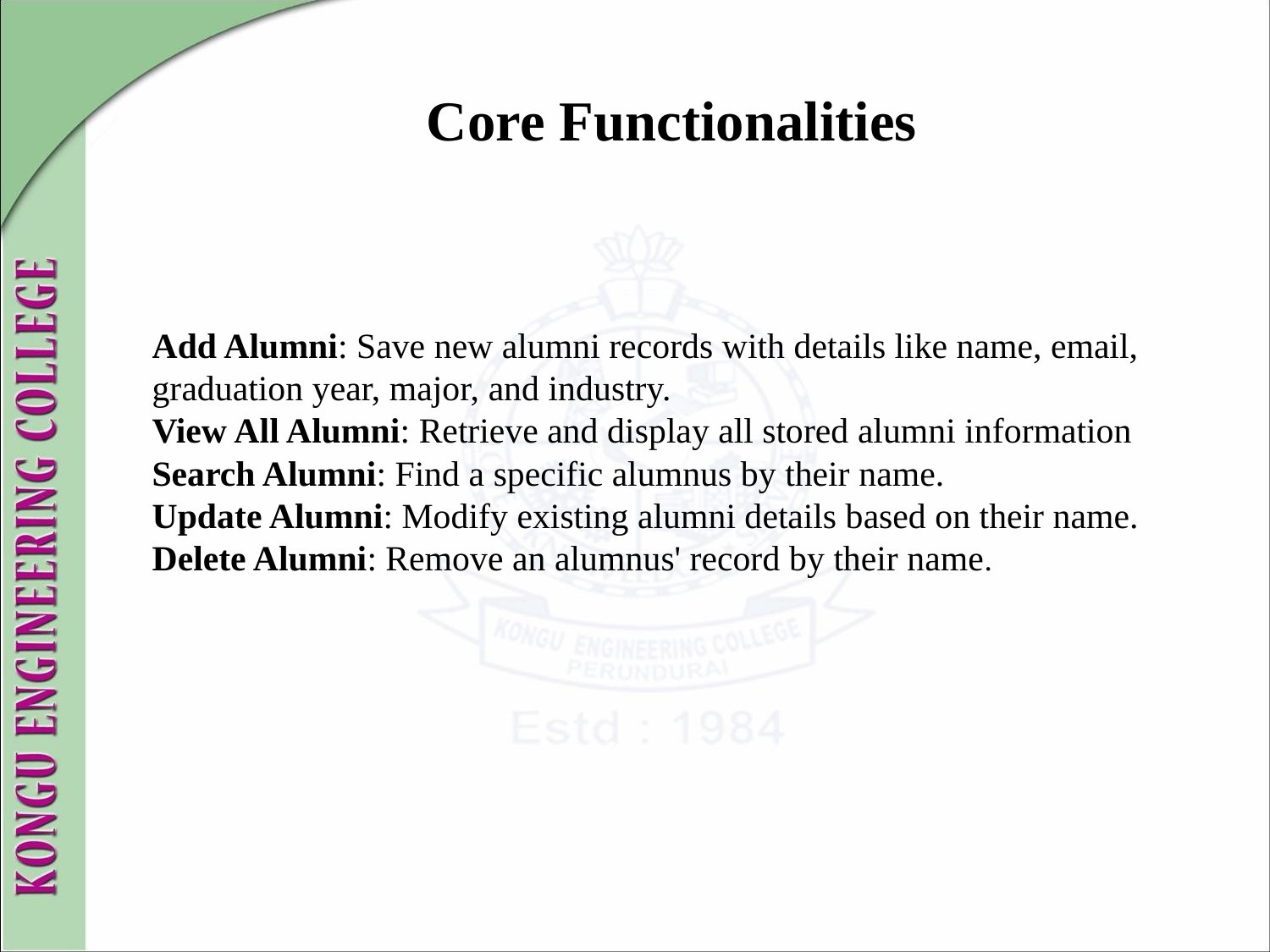

# Core Functionalities
Add Alumni: Save new alumni records with details like name, email, graduation year, major, and industry.
View All Alumni: Retrieve and display all stored alumni information
Search Alumni: Find a specific alumnus by their name.
Update Alumni: Modify existing alumni details based on their name.
Delete Alumni: Remove an alumnus' record by their name.